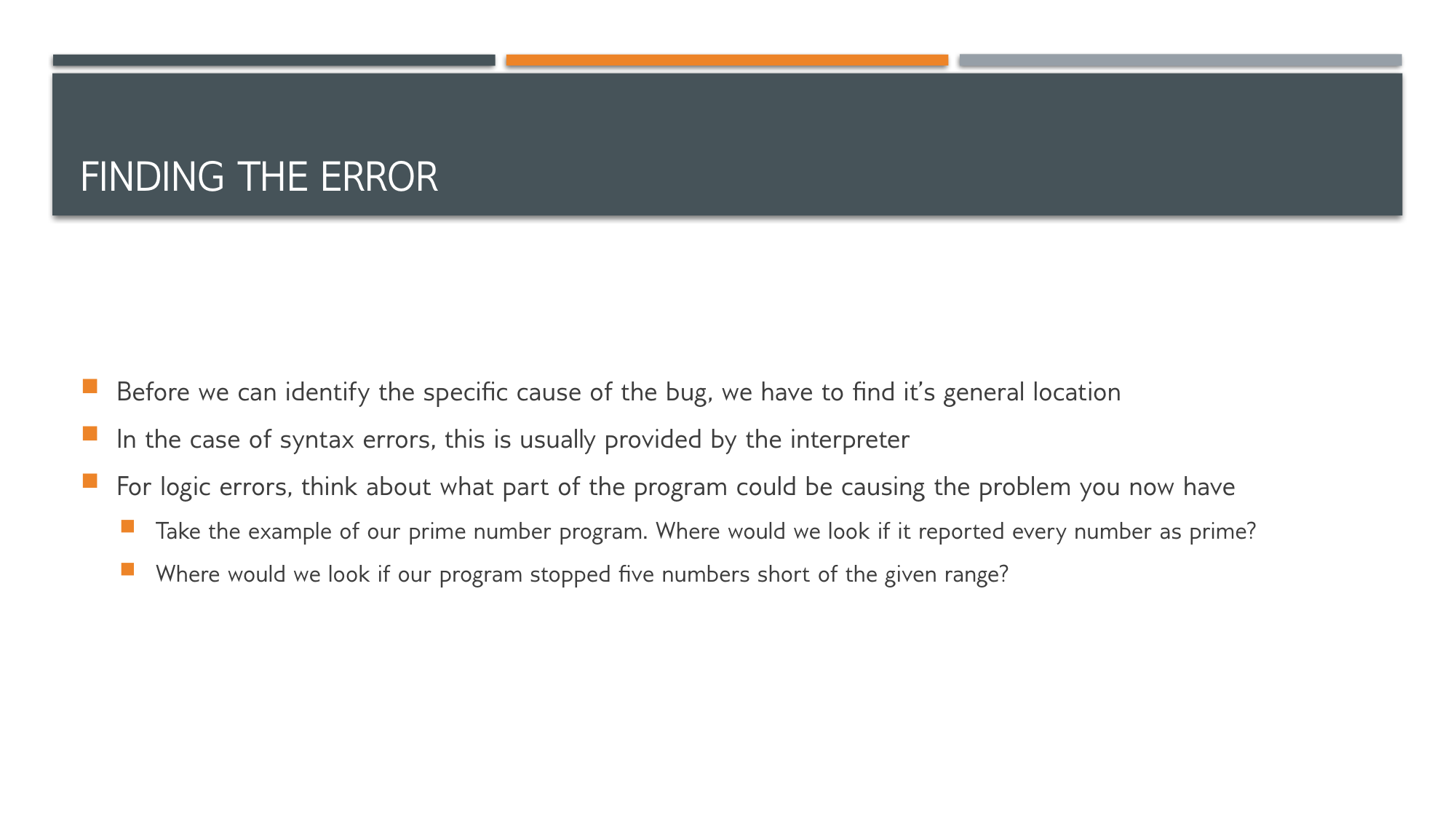

# Finding the error
Before we can identify the specific cause of the bug, we have to find it’s general location
In the case of syntax errors, this is usually provided by the interpreter
For logic errors, think about what part of the program could be causing the problem you now have
Take the example of our prime number program. Where would we look if it reported every number as prime?
Where would we look if our program stopped five numbers short of the given range?